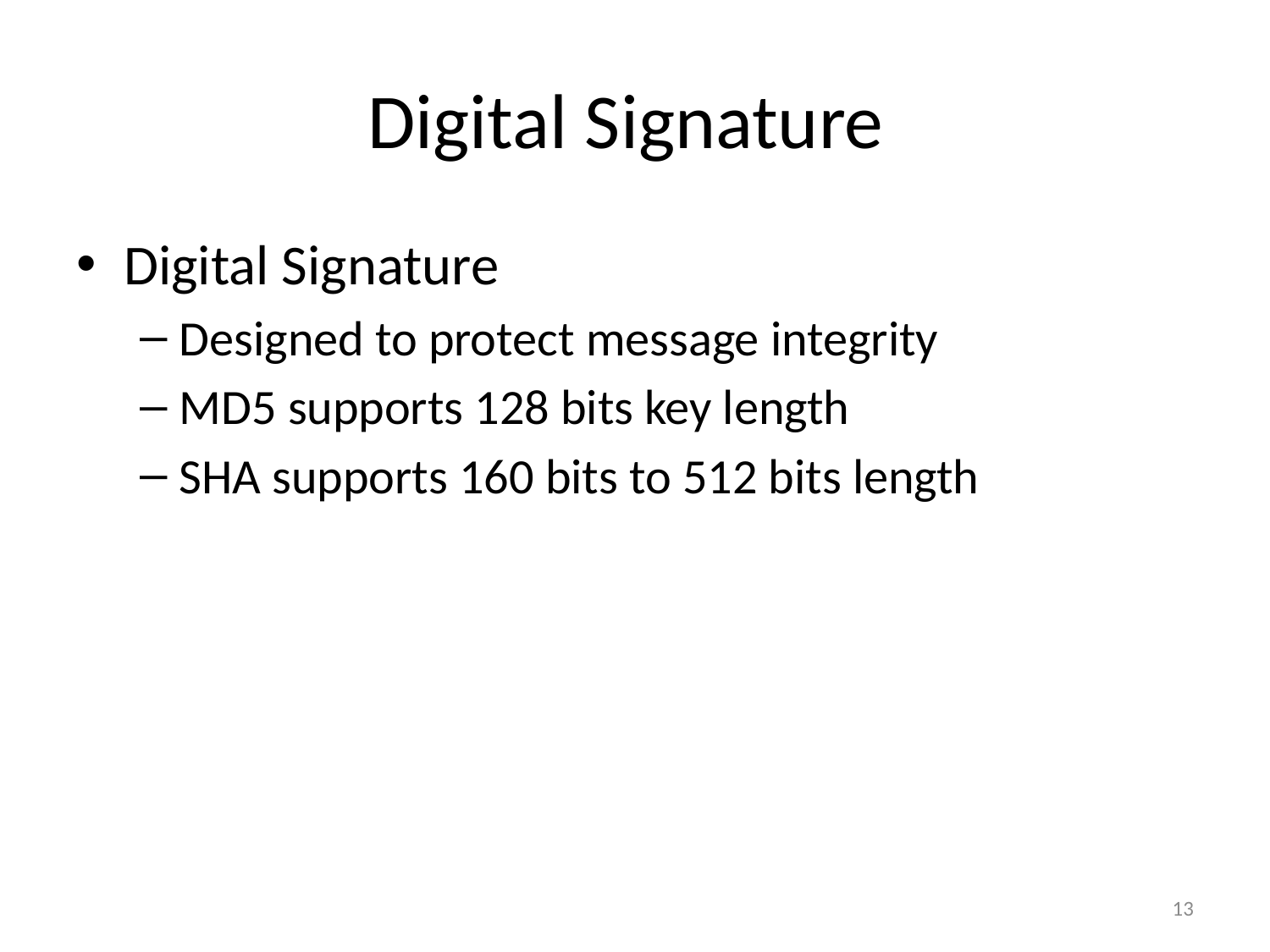

# Digital Signature
Digital Signature
Designed to protect message integrity
MD5 supports 128 bits key length
SHA supports 160 bits to 512 bits length
13